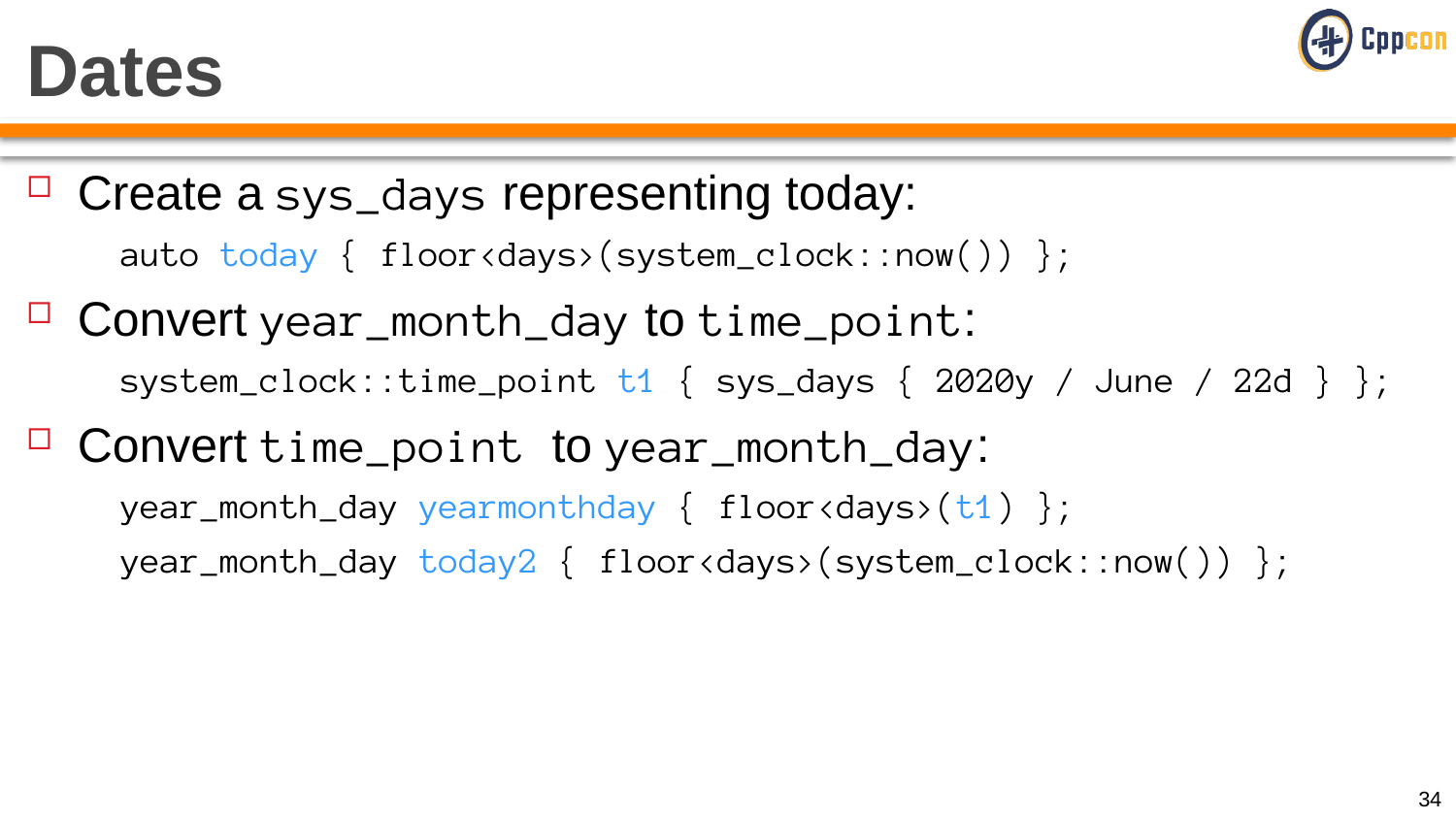

# Dates
Create a sys_days representing today:
auto today { floor<days>(system_clock::now()) };
Convert year_month_day to time_point:
system_clock::time_point t1 { sys_days { 2020y / June / 22d } };
Convert time_point to year_month_day:
year_month_day yearmonthday { floor<days>(t1) };
year_month_day today2 { floor<days>(system_clock::now()) };